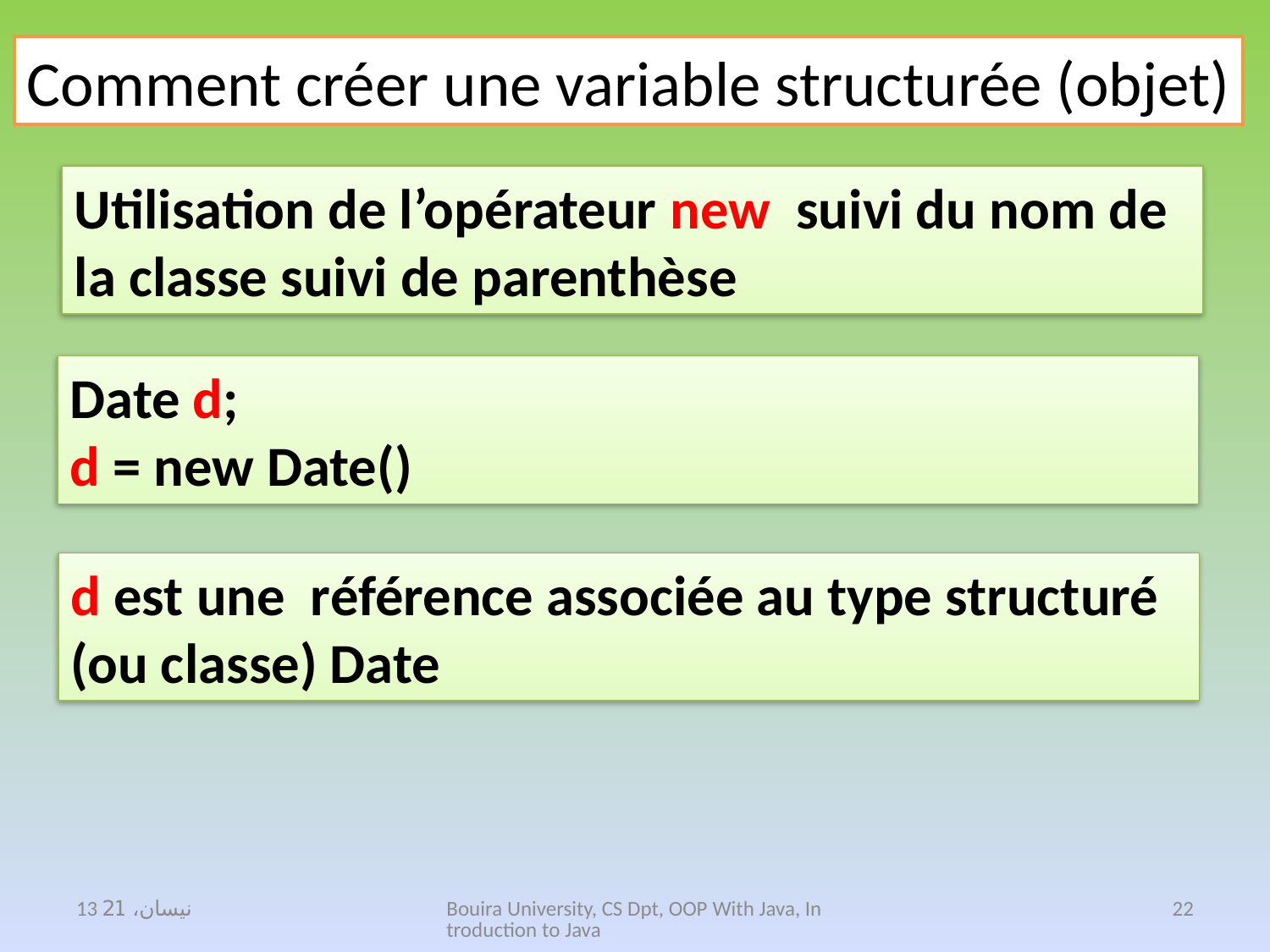

Comment créer une variable structurée (objet)
Utilisation de l’opérateur new  suivi du nom de la classe suivi de parenthèse
Date d;
d = new Date()
d est une  référence associée au type structuré (ou classe) Date
13 نيسان، 21
Bouira University, CS Dpt, OOP With Java, Introduction to Java
22